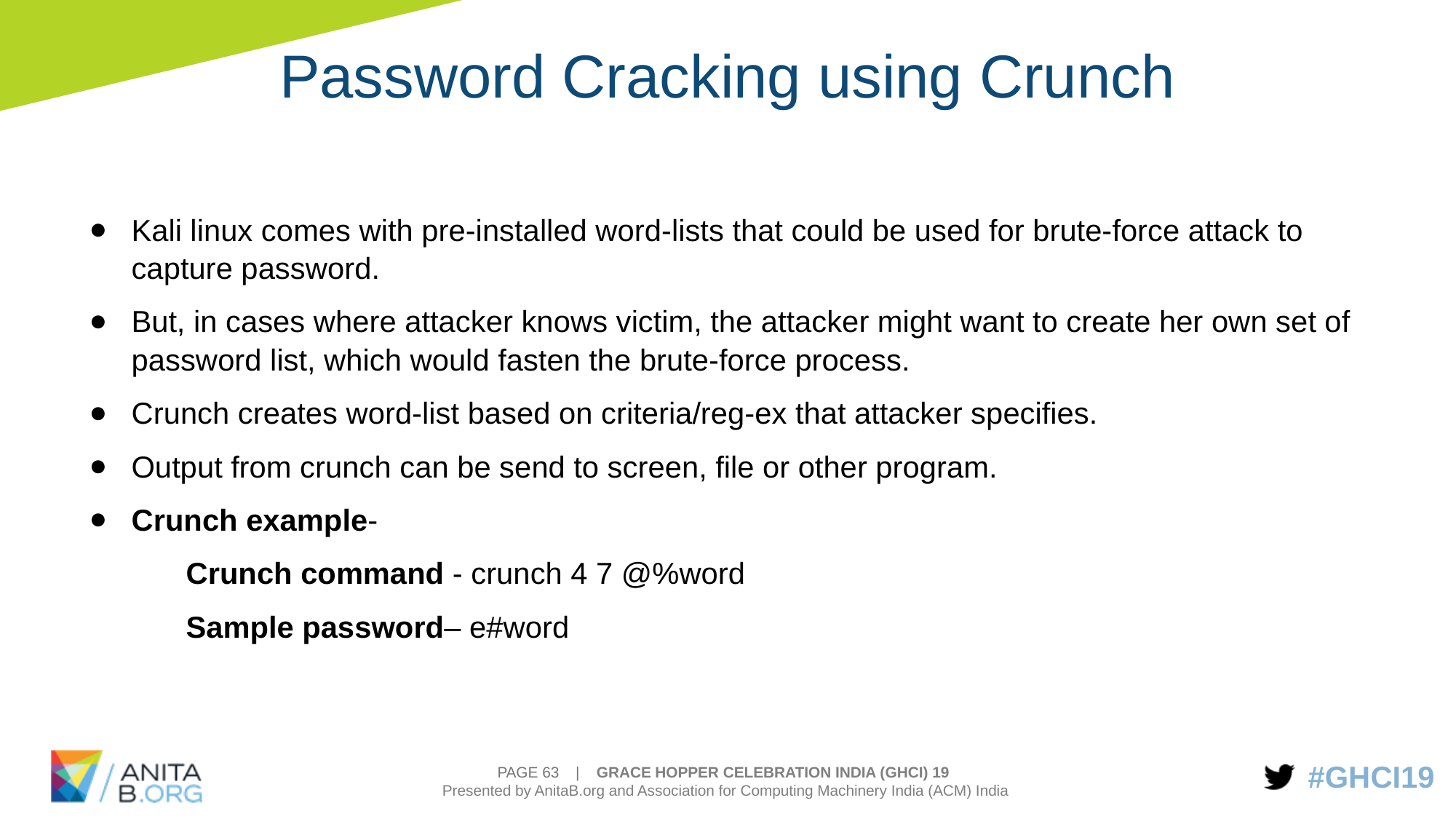

# Password Cracking using Crunch
Kali linux comes with pre-installed word-lists that could be used for brute-force attack to capture password.
But, in cases where attacker knows victim, the attacker might want to create her own set of password list, which would fasten the brute-force process.
Crunch creates word-list based on criteria/reg-ex that attacker specifies.
Output from crunch can be send to screen, file or other program.
Crunch example-
Crunch command - crunch 4 7 @%word
Sample password– e#word